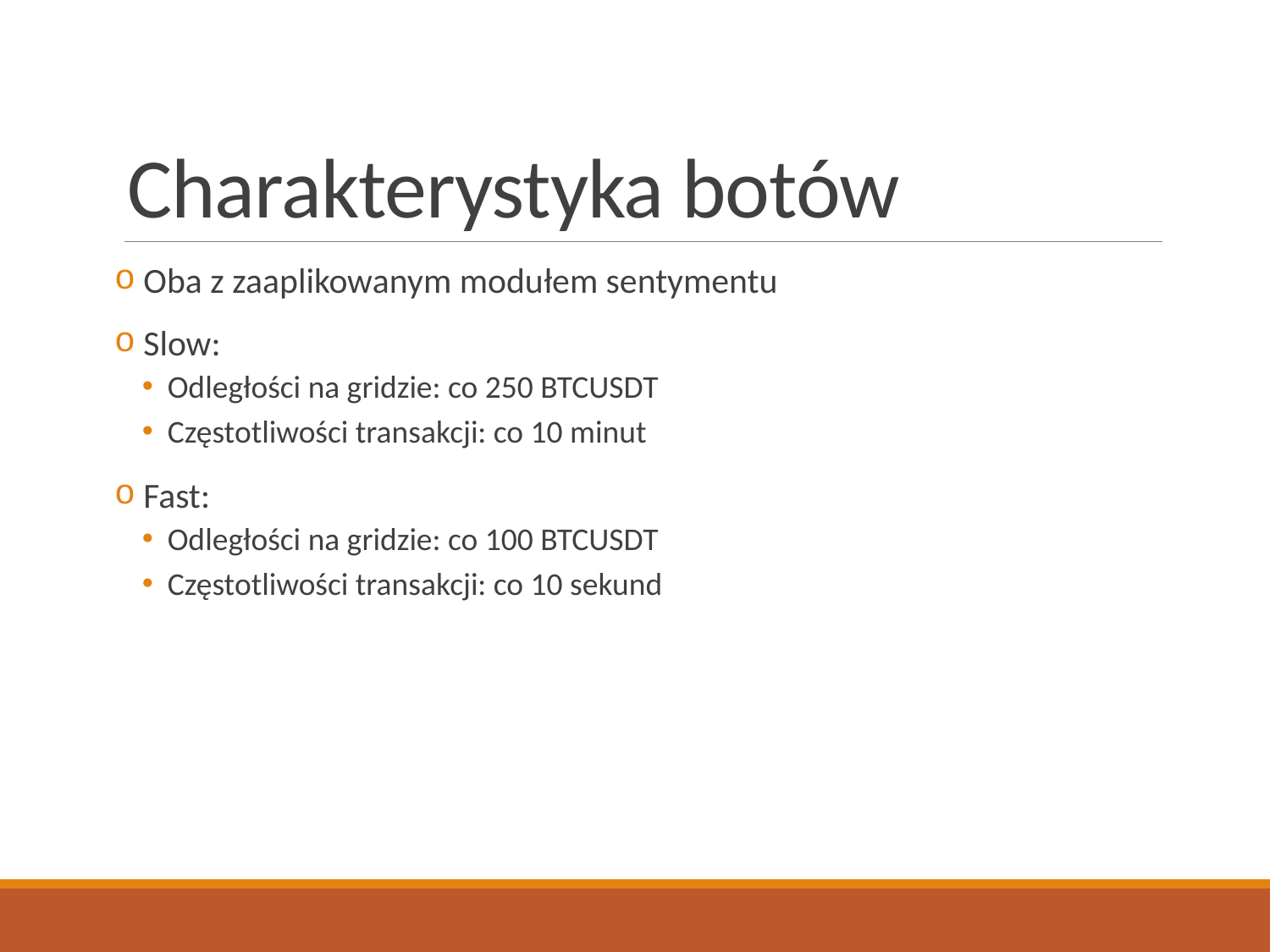

# Charakterystyka botów
 Oba z zaaplikowanym modułem sentymentu
 Slow:
Odległości na gridzie: co 250 BTCUSDT
Częstotliwości transakcji: co 10 minut
 Fast:
Odległości na gridzie: co 100 BTCUSDT
Częstotliwości transakcji: co 10 sekund